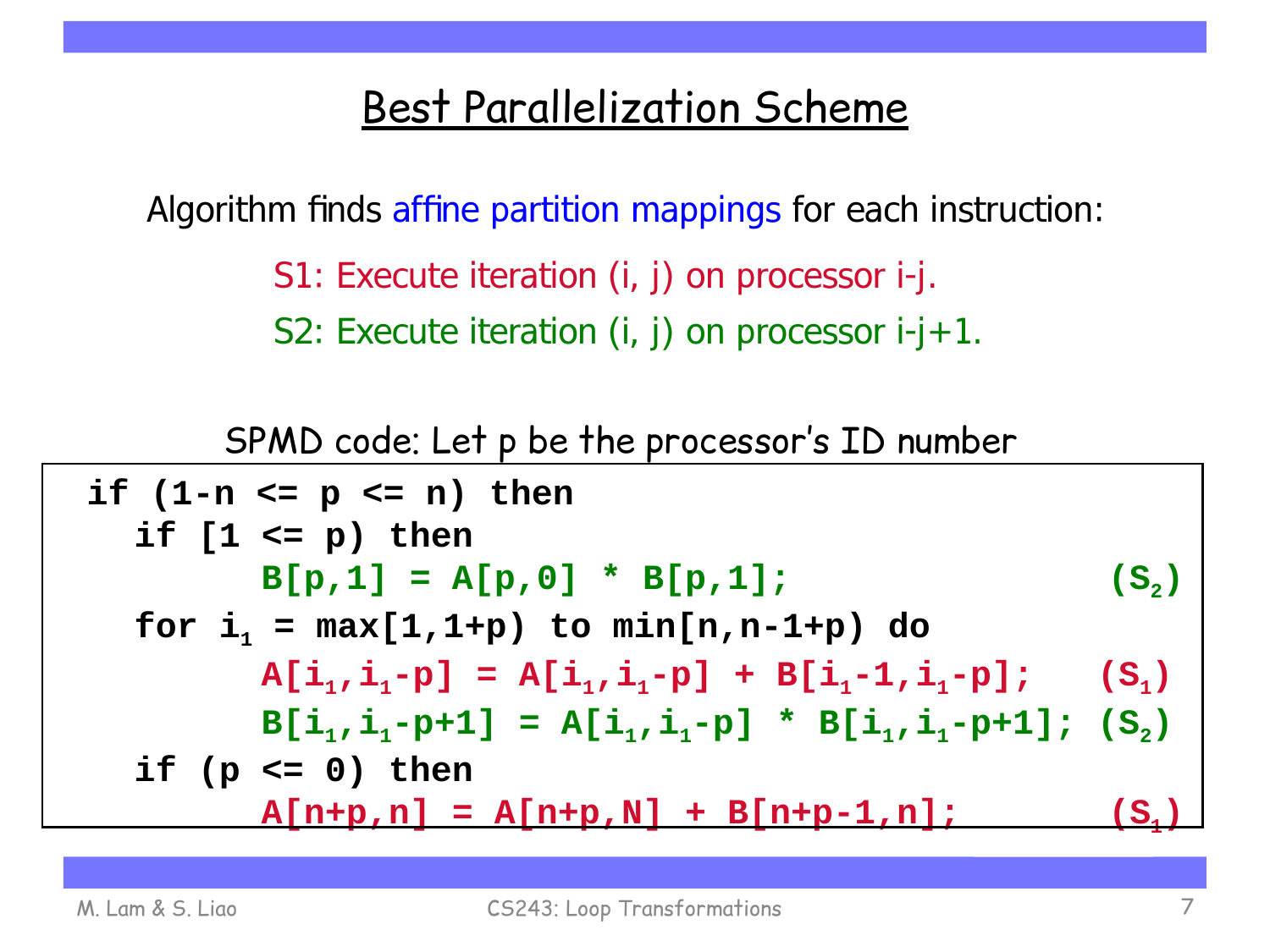

# Best Parallelization Scheme
Algorithm finds affine partition mappings for each instruction:
	S1: Execute iteration (i, j) on processor i-j.
	S2: Execute iteration (i, j) on processor i-j+1.
             SPMD code: Let p be the processor’s ID number
if (1-n <= p <= n) then
	if [1 <= p) then
		B[p,1] = A[p,0] * B[p,1]; 		    (S2)
	for i1 = max[1,1+p) to min[n,n-1+p) do
		A[i1,i1-p] = A[i1,i1-p] + B[i1-1,i1-p];   (S1)
		B[i1,i1-p+1] = A[i1,i1-p] * B[i1,i1-p+1]; (S2)
	if (p <= 0) then
		A[n+p,n] = A[n+p,N] + B[n+p-1,n];       (S1)

M. Lam & S. Liao
CS243: Loop Transformations
7